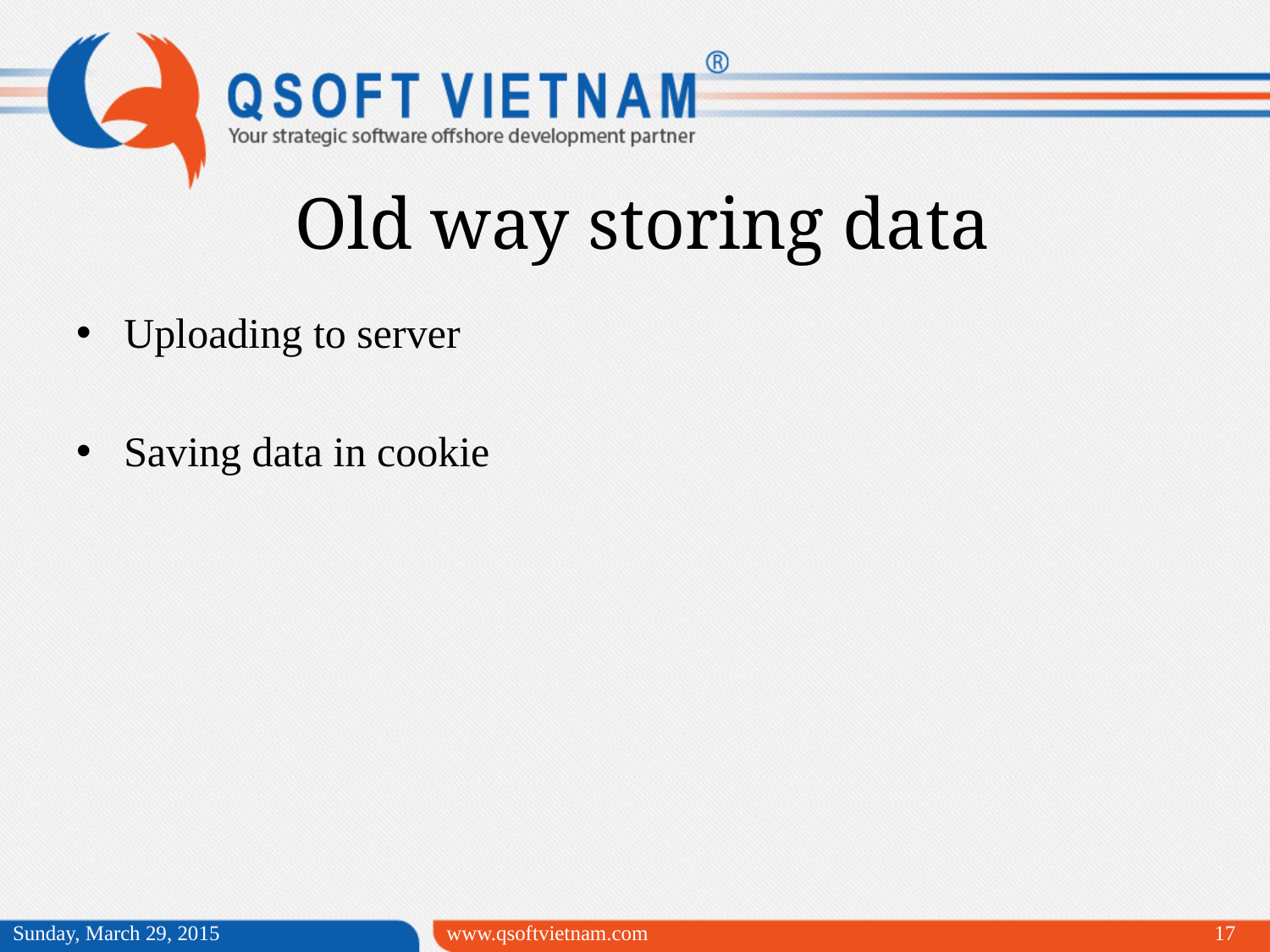

Old way storing data
Uploading to server

Saving data in cookie

Sunday, March 29, 2015
www.qsoftvietnam.com
17